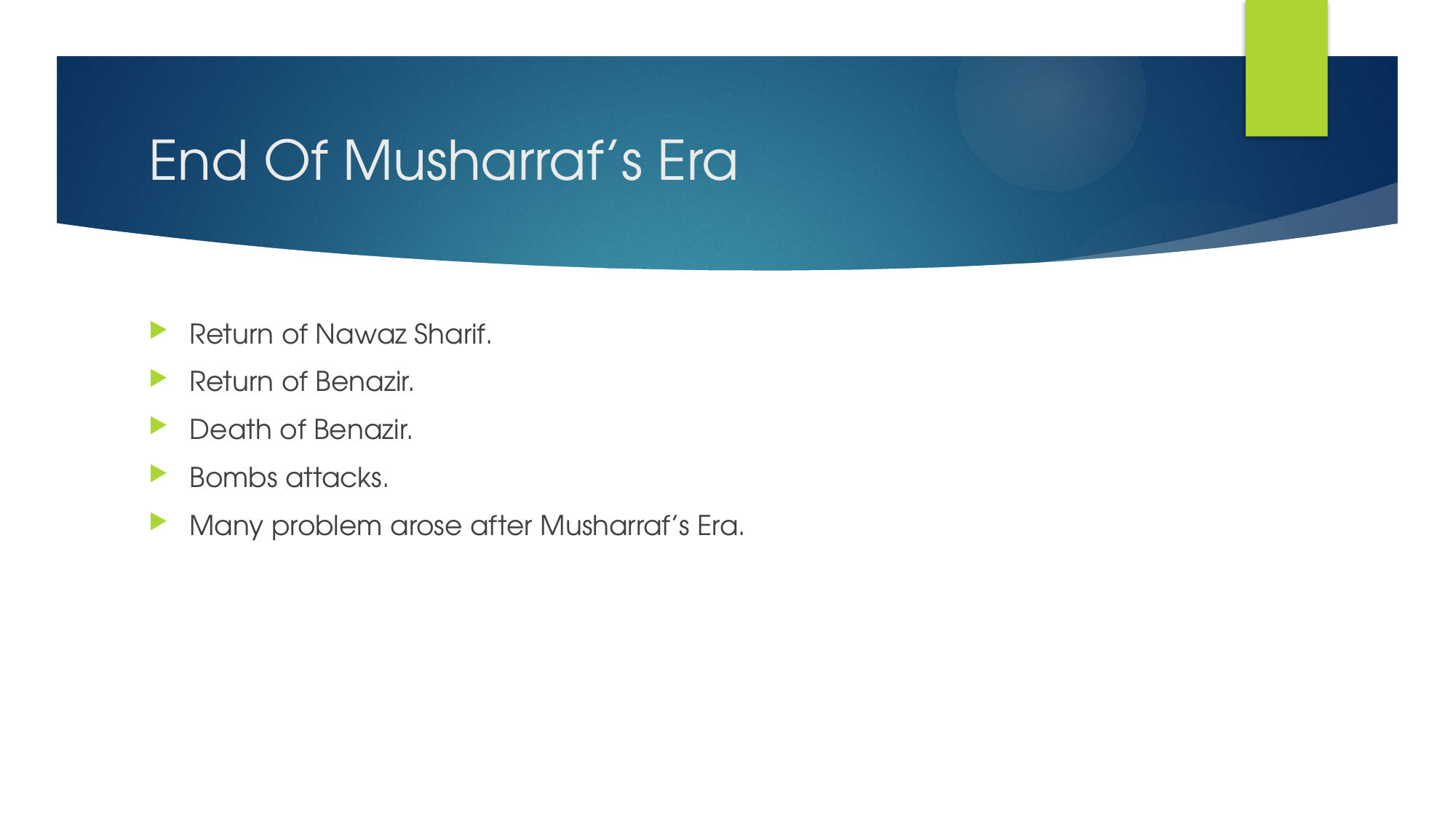

# End Of Musharraf’s Era
Return of Nawaz Sharif.
Return of Benazir.
Death of Benazir.
Bombs attacks.
Many problem arose after Musharraf’s Era.